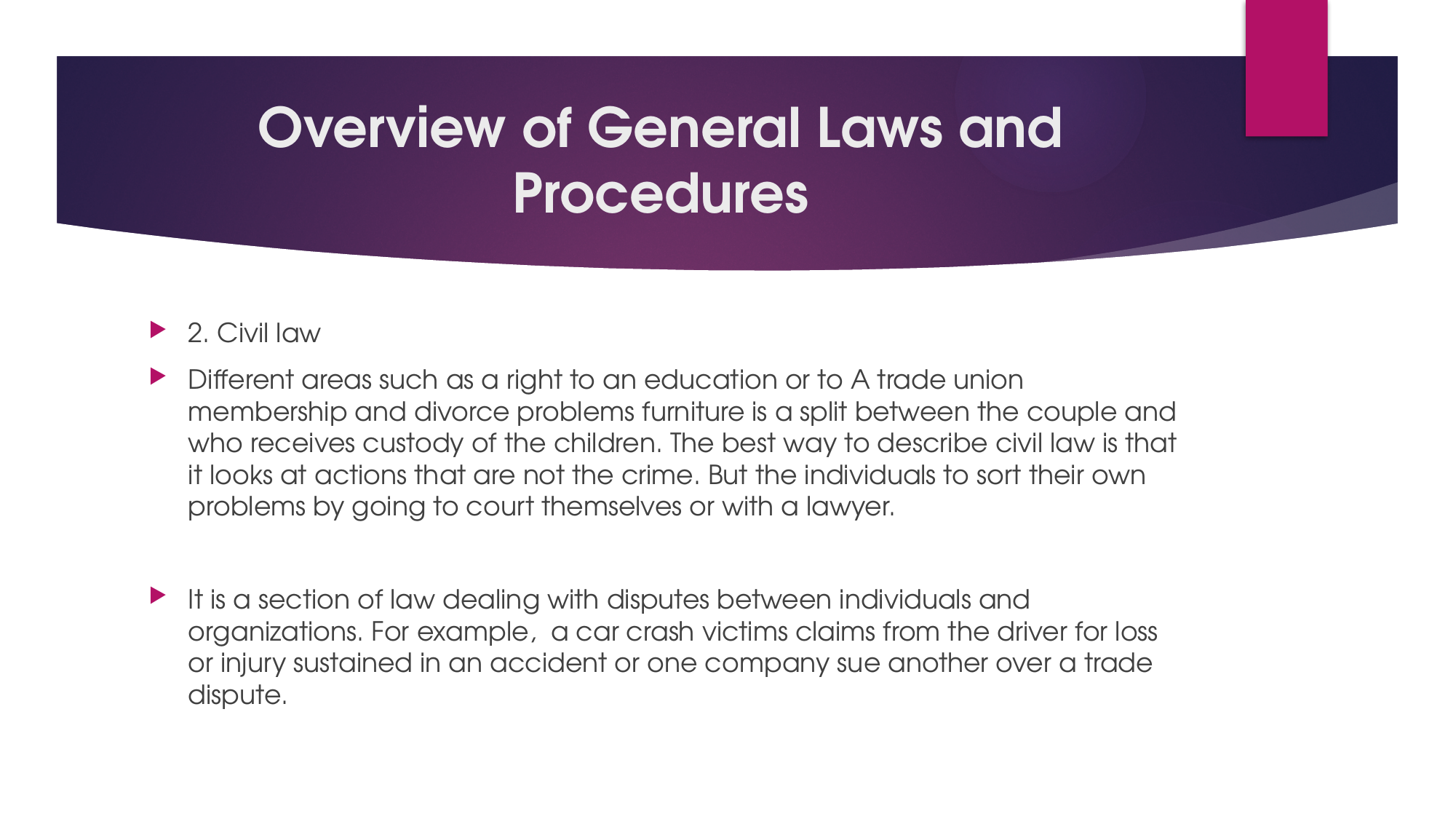

# Overview of General Laws and Procedures
2. Civil law
Different areas such as a right to an education or to A trade union membership and divorce problems furniture is a split between the couple and who receives custody of the children. The best way to describe civil law is that it looks at actions that are not the crime. But the individuals to sort their own problems by going to court themselves or with a lawyer.

It is a section of law dealing with disputes between individuals and organizations. For example,  a car crash victims claims from the driver for loss or injury sustained in an accident or one company sue another over a trade dispute.